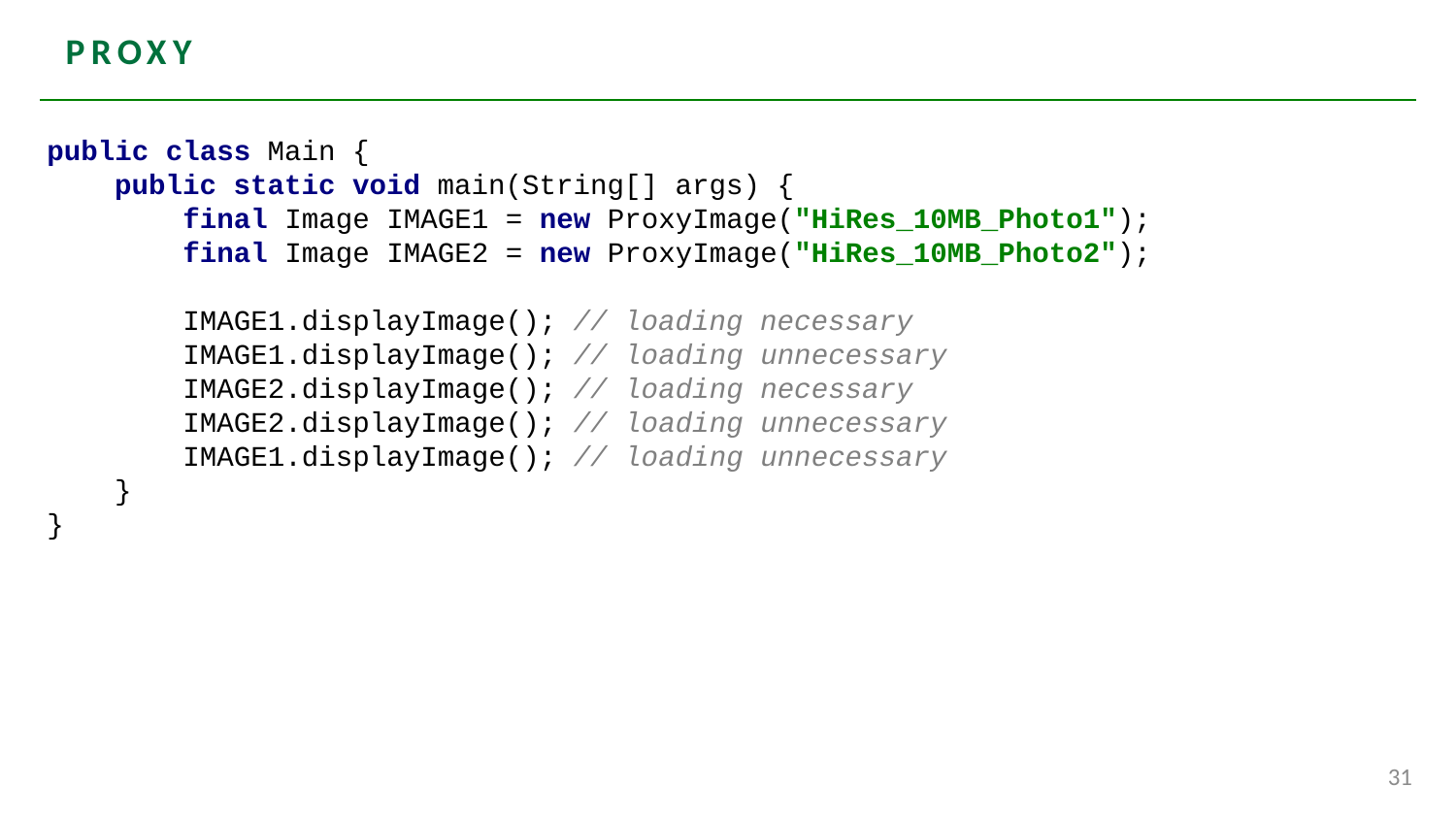

# proxy
public class Main {
    public static void main(String[] args) {
        final Image IMAGE1 = new ProxyImage("HiRes_10MB_Photo1");
        final Image IMAGE2 = new ProxyImage("HiRes_10MB_Photo2");
        IMAGE1.displayImage(); // loading necessary
        IMAGE1.displayImage(); // loading unnecessary
        IMAGE2.displayImage(); // loading necessary
        IMAGE2.displayImage(); // loading unnecessary
        IMAGE1.displayImage(); // loading unnecessary
    }
}
31